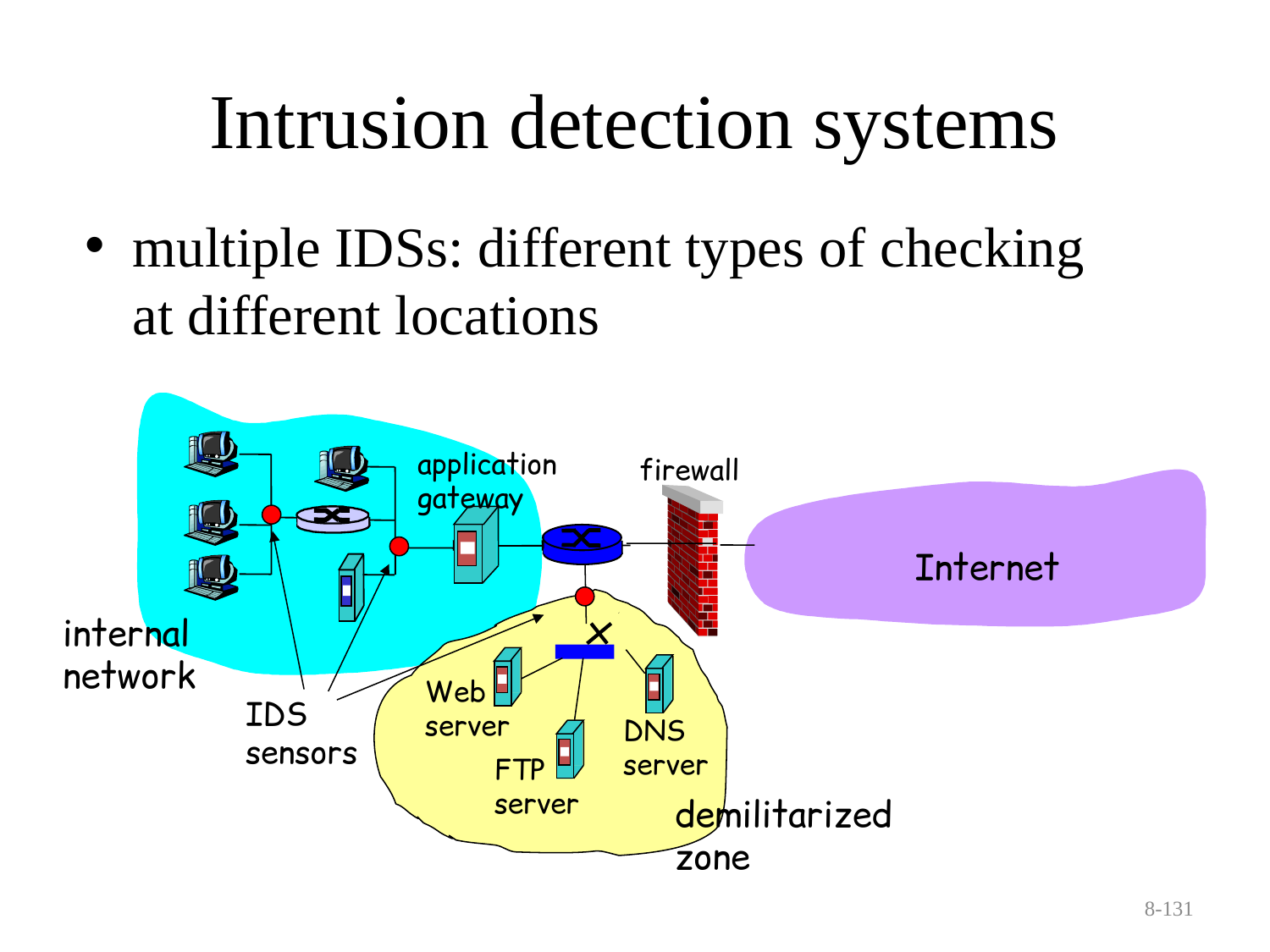

# Intrusion detection systems
multiple IDSs: different types of checking at different locations

application
gateway

firewall

Internet

internal
network

Web
server
IDS
sensors
DNS
server

FTP
server
demilitarized
zone
8-131